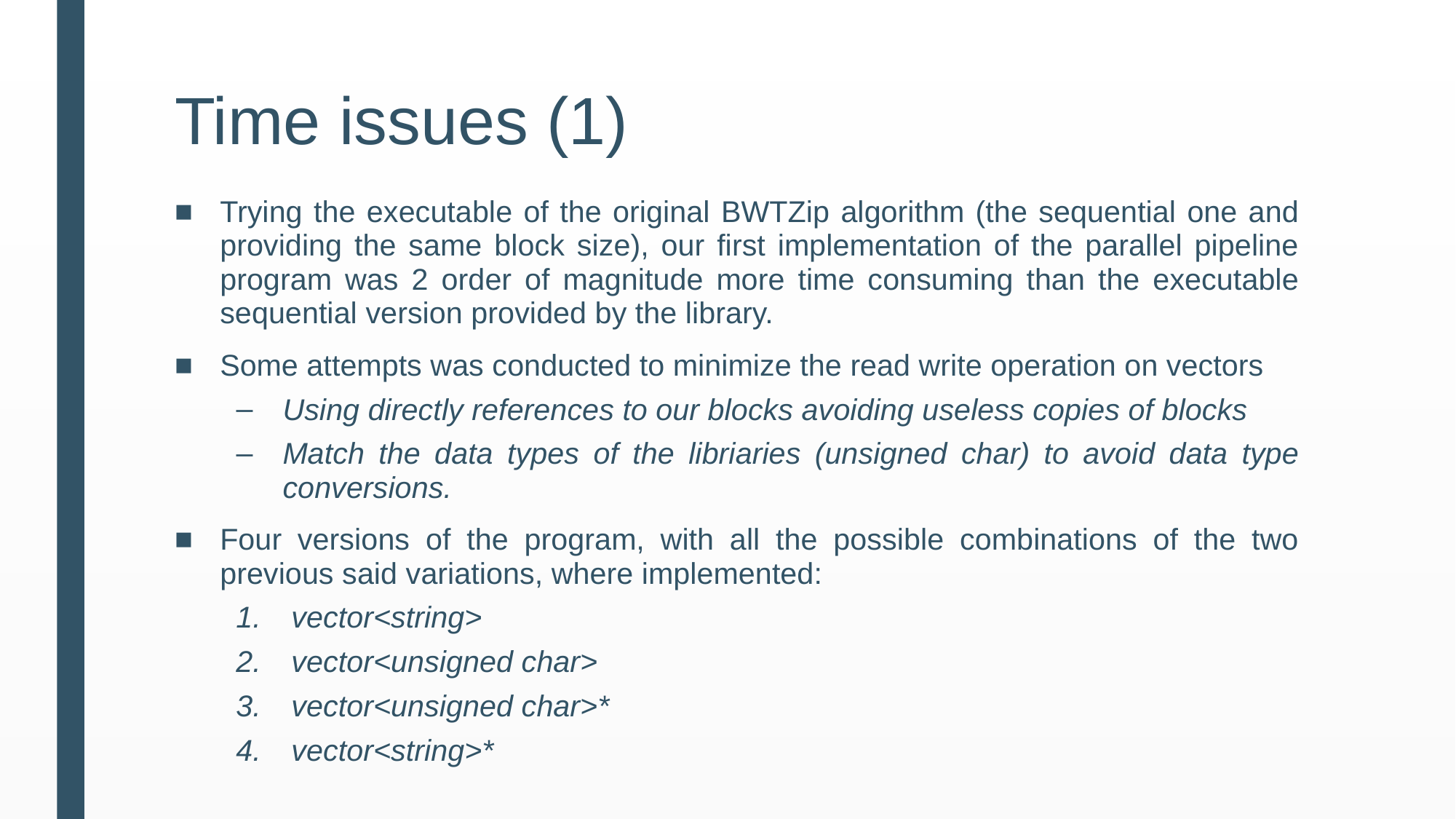

# Time issues (1)
Trying the executable of the original BWTZip algorithm (the sequential one and providing the same block size), our first implementation of the parallel pipeline program was 2 order of magnitude more time consuming than the executable sequential version provided by the library.
Some attempts was conducted to minimize the read write operation on vectors
Using directly references to our blocks avoiding useless copies of blocks
Match the data types of the libriaries (unsigned char) to avoid data type conversions.
Four versions of the program, with all the possible combinations of the two previous said variations, where implemented:
vector<string>
vector<unsigned char>
vector<unsigned char>*
vector<string>*